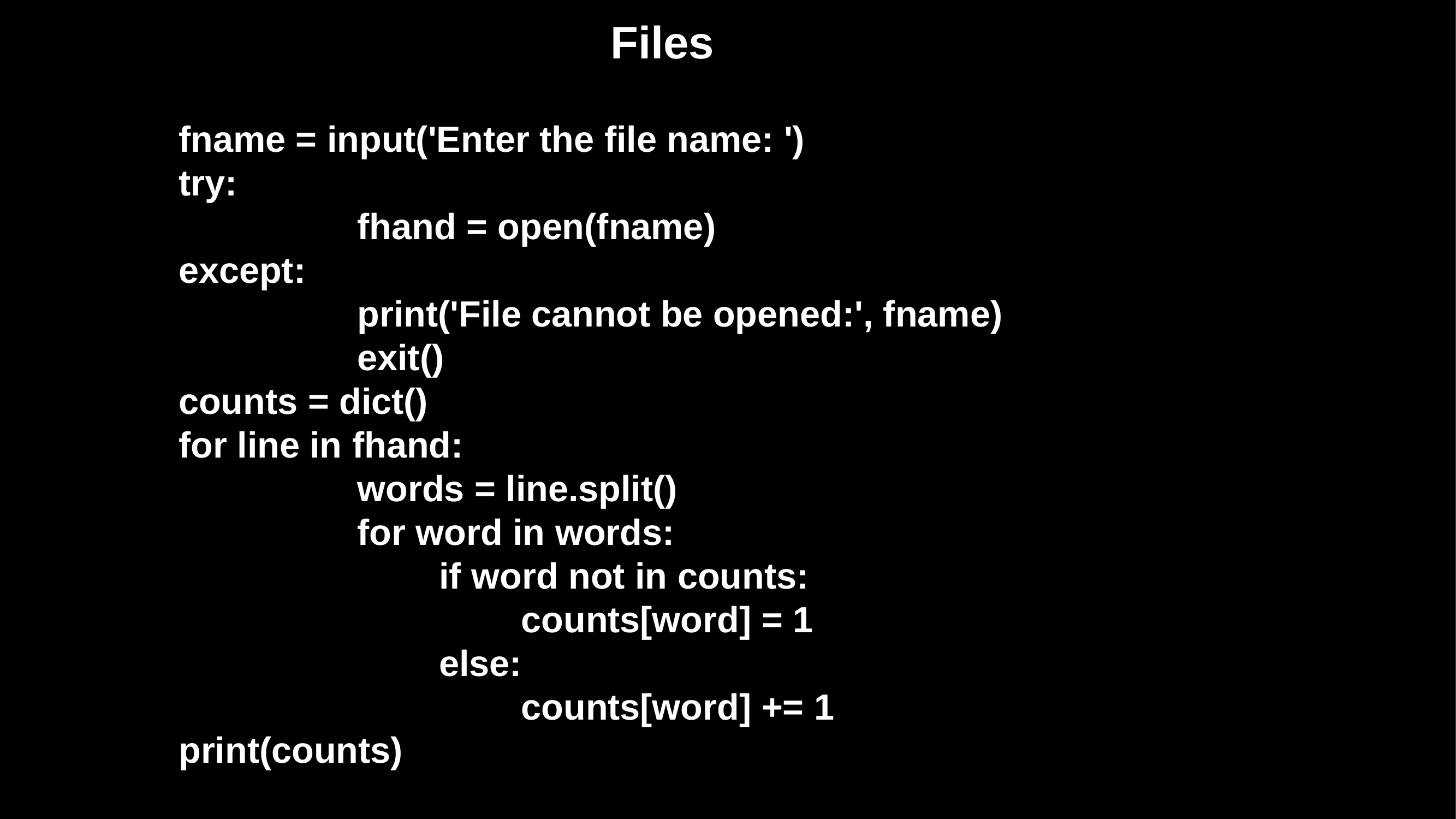

# Files

fname = input('Enter the file name: ')
try:
			fhand = open(fname)
except:
			print('File cannot be opened:', fname)
			exit()
counts = dict()
for line in fhand:
			words = line.split()
			for word in words:
				if word not in counts:
					counts[word] = 1
				else:
					counts[word] += 1
print(counts)